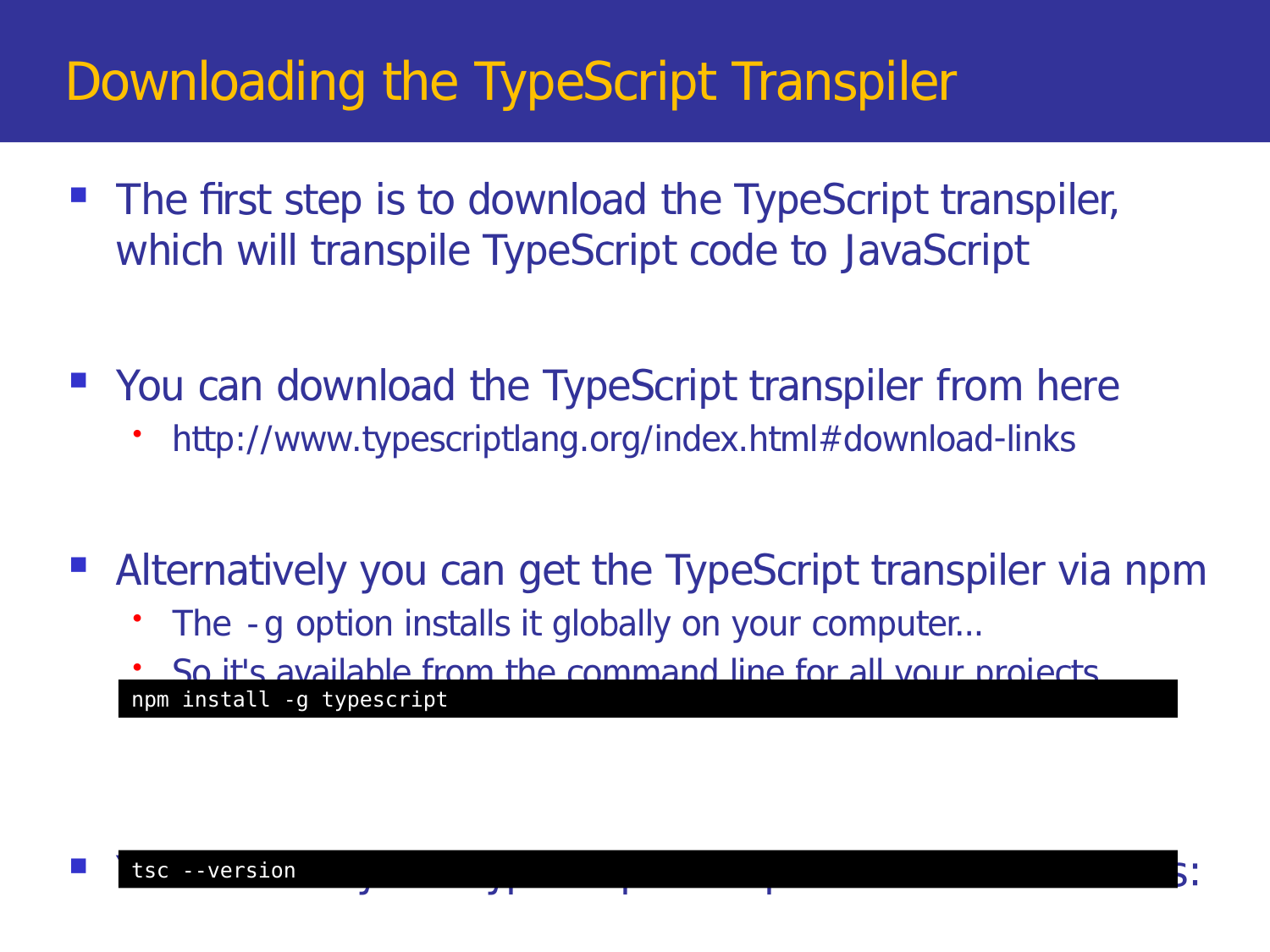

# Downloading the TypeScript Transpiler
The first step is to download the TypeScript transpiler, which will transpile TypeScript code to JavaScript

You can download the TypeScript transpiler from here
http://www.typescriptlang.org/index.html#download-links

Alternatively you can get the TypeScript transpiler via npm
The -g option installs it globally on your computer…
So it's available from the command line for all your projects

You can verify the TypeScript transpiler version as follows:

npm install -g typescript
tsc --version